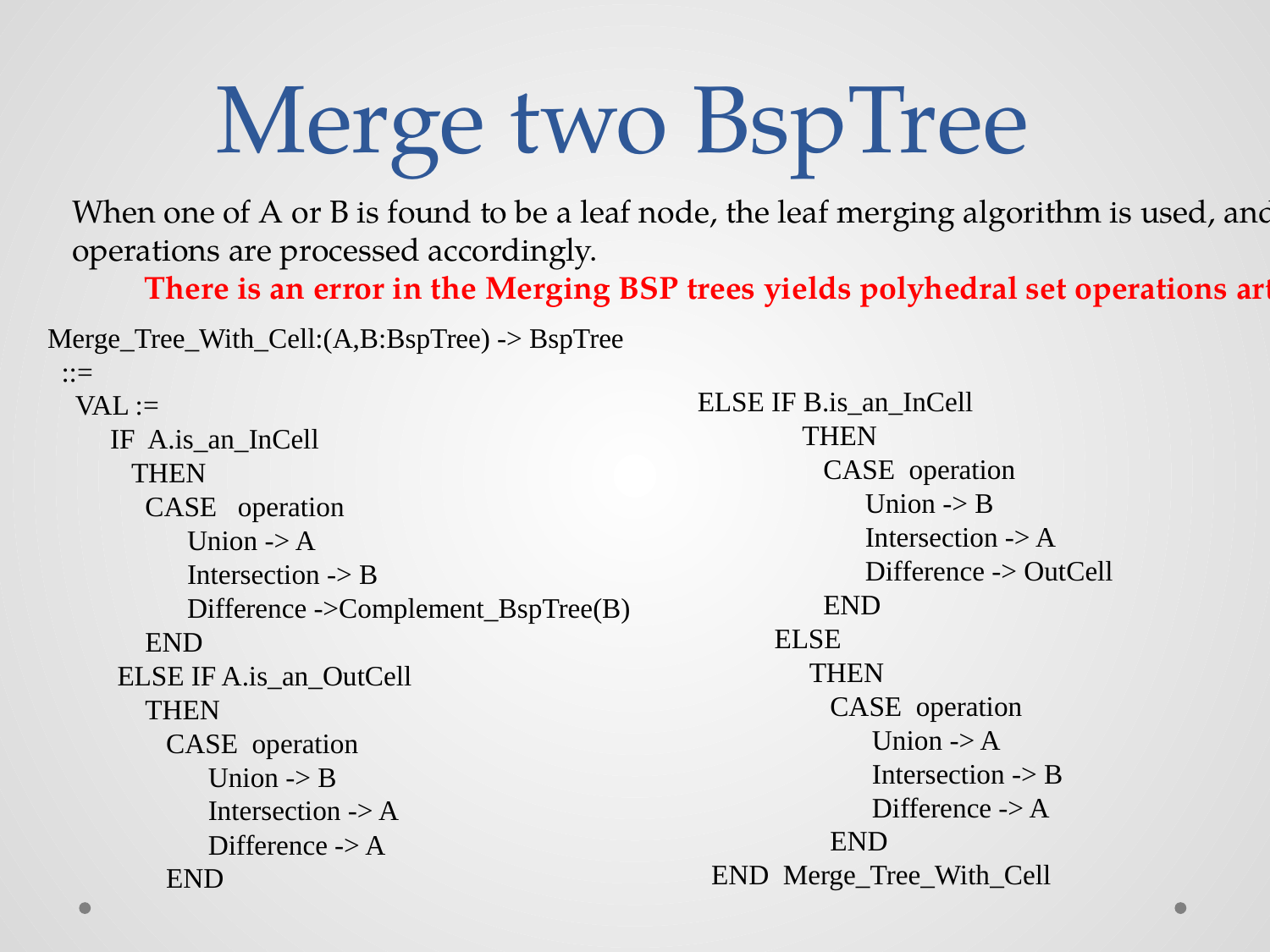

# Merge two BspTree
When one of A or B is found to be a leaf node, the leaf merging algorithm is used, and different Boolean operations are processed accordingly.
         There is an error in the Merging BSP trees yields polyhedral set operations article.
Merge_Tree_With_Cell:(A,B:BspTree) -> BspTree
  ::=
    VAL :=
         IF  A.is_an_InCell
            THEN
              CASE   operation
                    Union -> A
                    Intersection -> B
                    Difference ->Complement_BspTree(B)
              END
          ELSE IF A.is_an_OutCell
              THEN
                 CASE  operation
                       Union -> B
                       Intersection -> A
                       Difference -> A
                 END

ELSE IF B.is_an_InCell
               THEN
                  CASE  operation
                        Union -> B
                        Intersection -> A
                        Difference -> OutCell
                  END
           ELSE
                THEN
                   CASE  operation
                         Union -> A
                         Intersection -> B
                         Difference -> A
                   END
  END  Merge_Tree_With_Cell